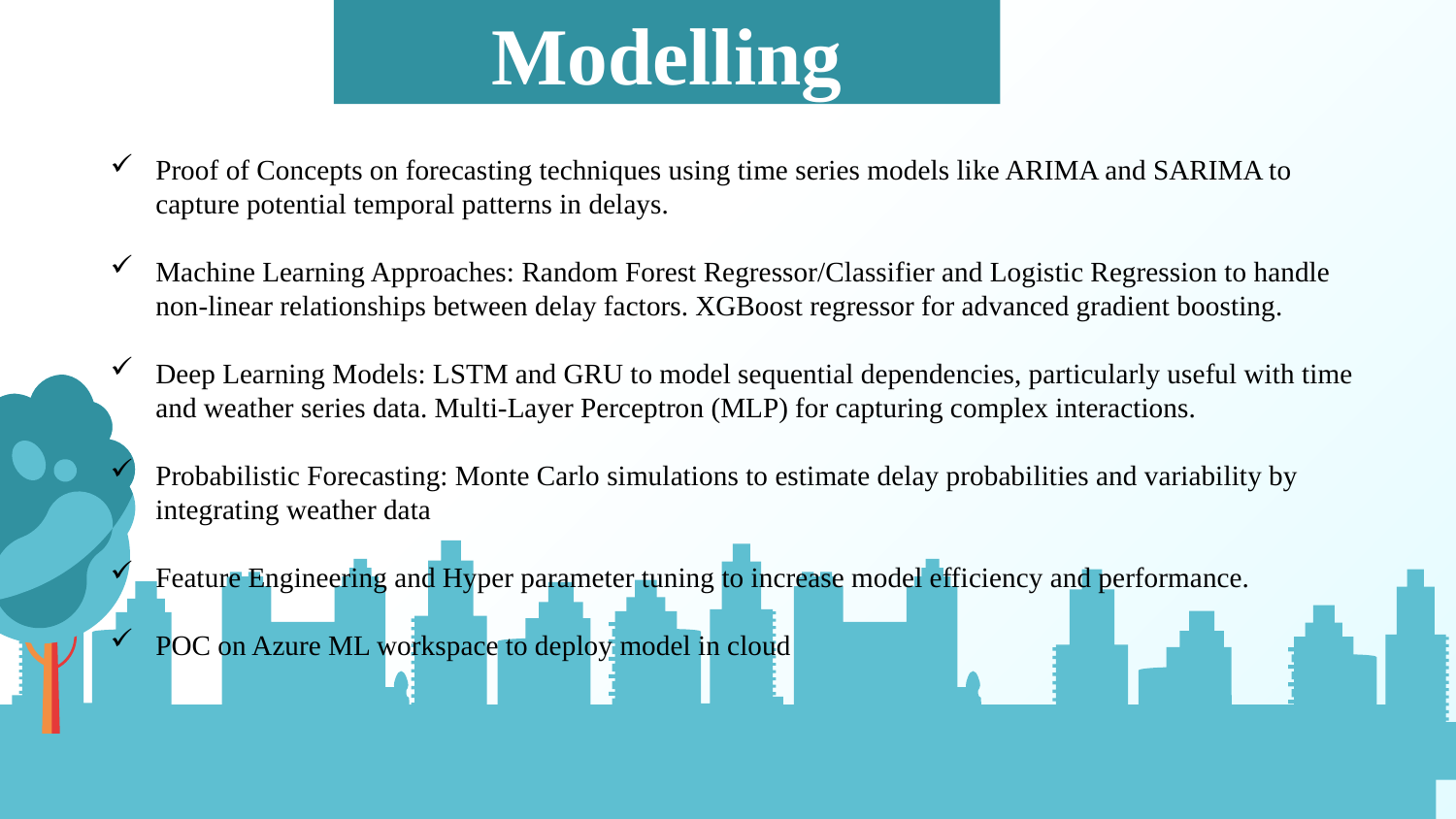

# Modelling
Proof of Concepts on forecasting techniques using time series models like ARIMA and SARIMA to capture potential temporal patterns in delays.

Machine Learning Approaches: Random Forest Regressor/Classifier and Logistic Regression to handle non-linear relationships between delay factors. XGBoost regressor for advanced gradient boosting.

Deep Learning Models: LSTM and GRU to model sequential dependencies, particularly useful with time and weather series data. Multi-Layer Perceptron (MLP) for capturing complex interactions.

Probabilistic Forecasting: Monte Carlo simulations to estimate delay probabilities and variability by integrating weather data

Feature Engineering and Hyper parameter tuning to increase model efficiency and performance.

POC on Azure ML workspace to deploy model in cloud